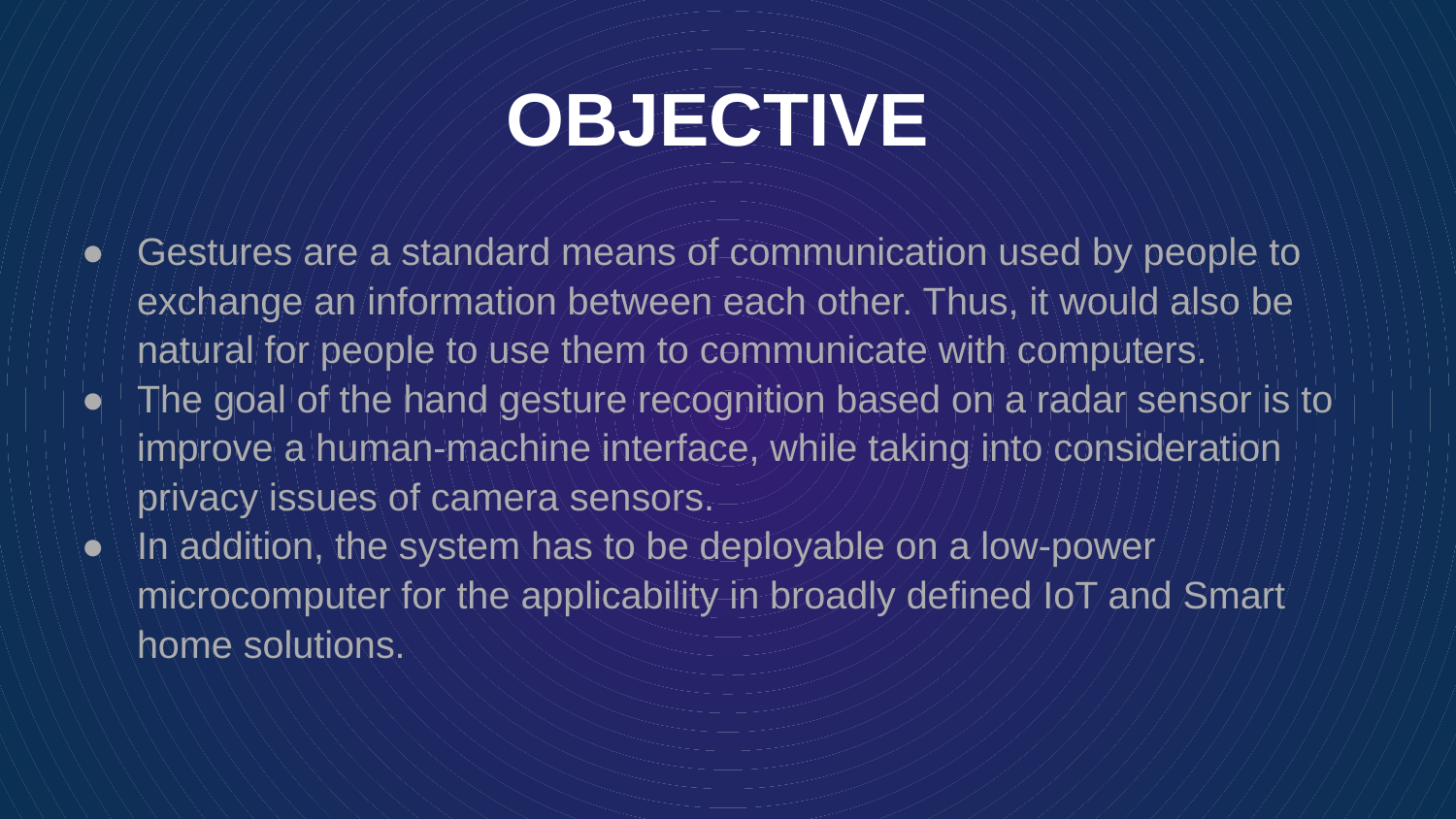

# OBJECTIVE
Gestures are a standard means of communication used by people to exchange an information between each other. Thus, it would also be natural for people to use them to communicate with computers.
The goal of the hand gesture recognition based on a radar sensor is to improve a human-machine interface, while taking into consideration privacy issues of camera sensors.
In addition, the system has to be deployable on a low-power microcomputer for the applicability in broadly defined IoT and Smart home solutions.